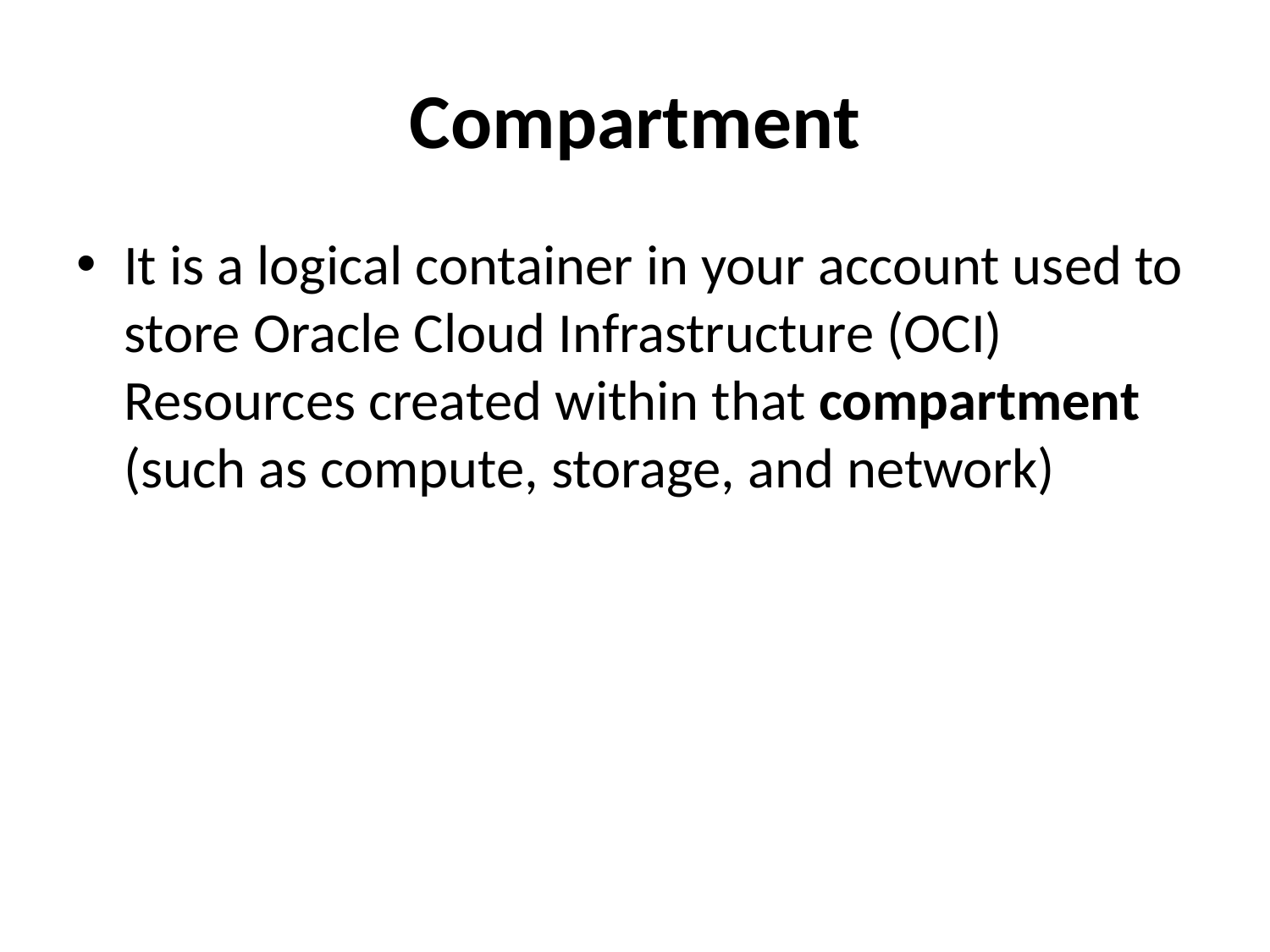

# Compartment
It is a logical container in your account used to store Oracle Cloud Infrastructure (OCI) Resources created within that compartment (such as compute, storage, and network)